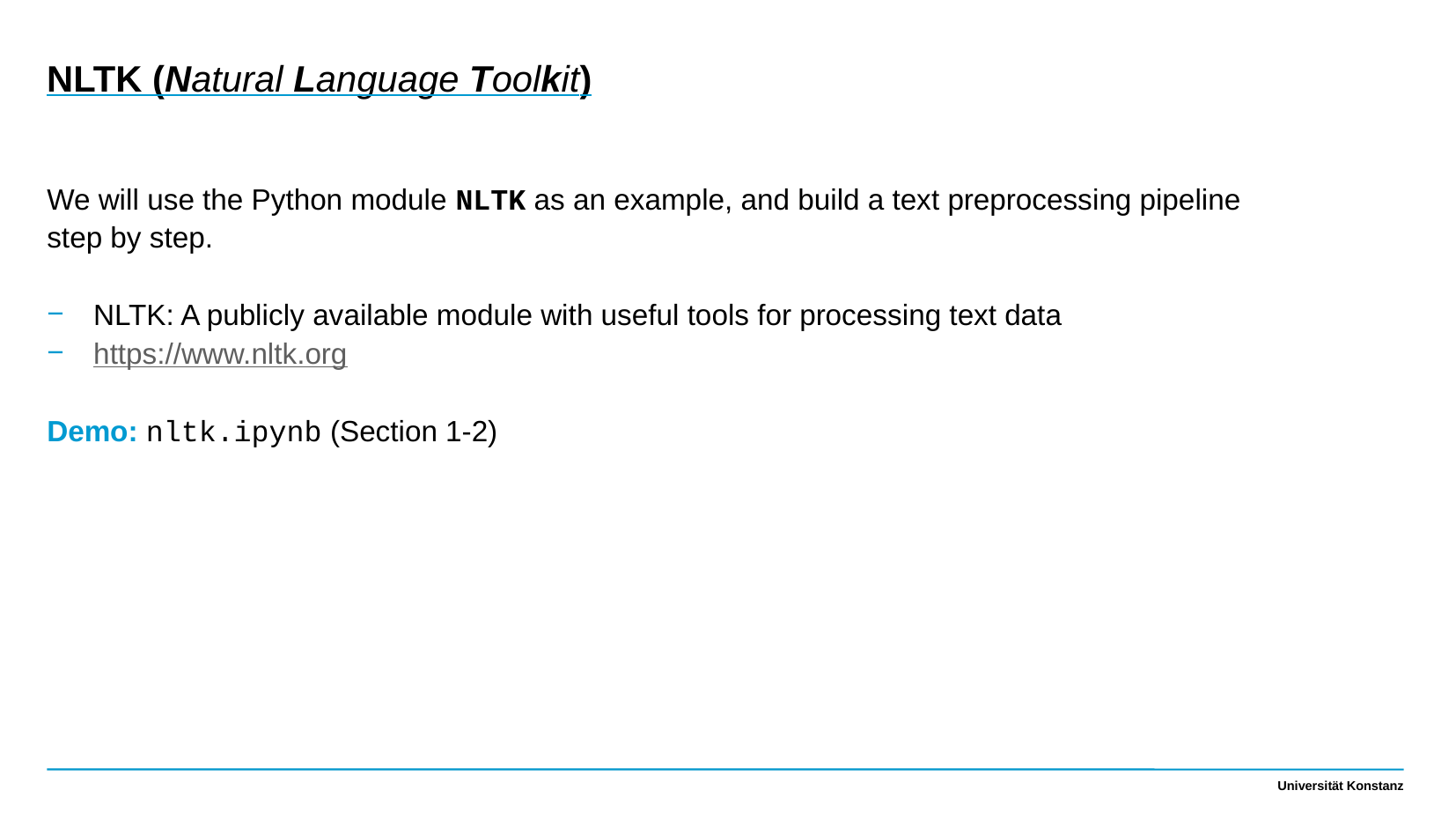

NLTK (Natural Language Toolkit)
We will use the Python module NLTK as an example, and build a text preprocessing pipeline step by step.

NLTK: A publicly available module with useful tools for processing text data
https://www.nltk.org

Demo: nltk.ipynb (Section 1-2)